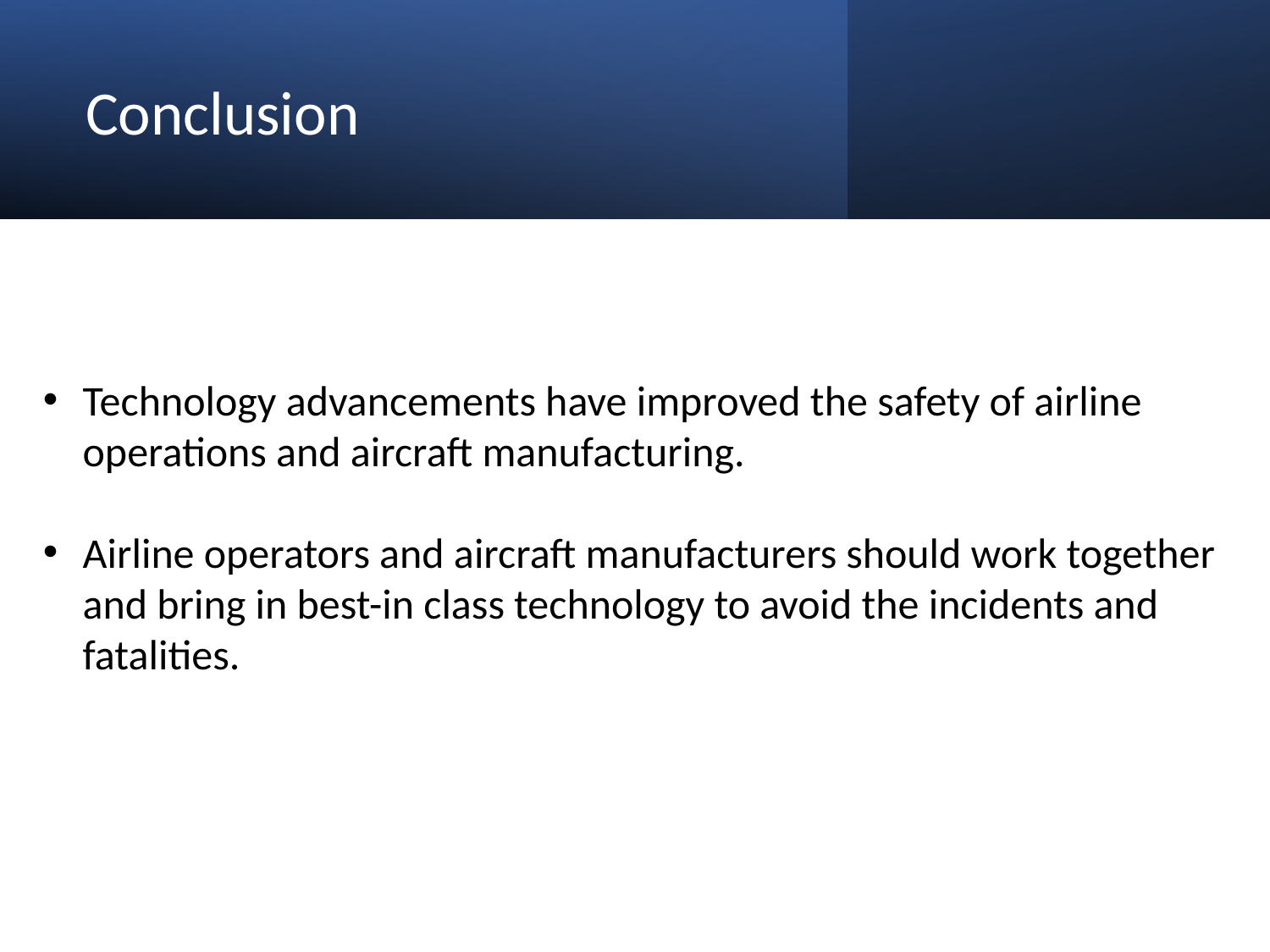

# Conclusion
Technology advancements have improved the safety of airline operations and aircraft manufacturing.

Airline operators and aircraft manufacturers should work together and bring in best-in class technology to avoid the incidents and fatalities.